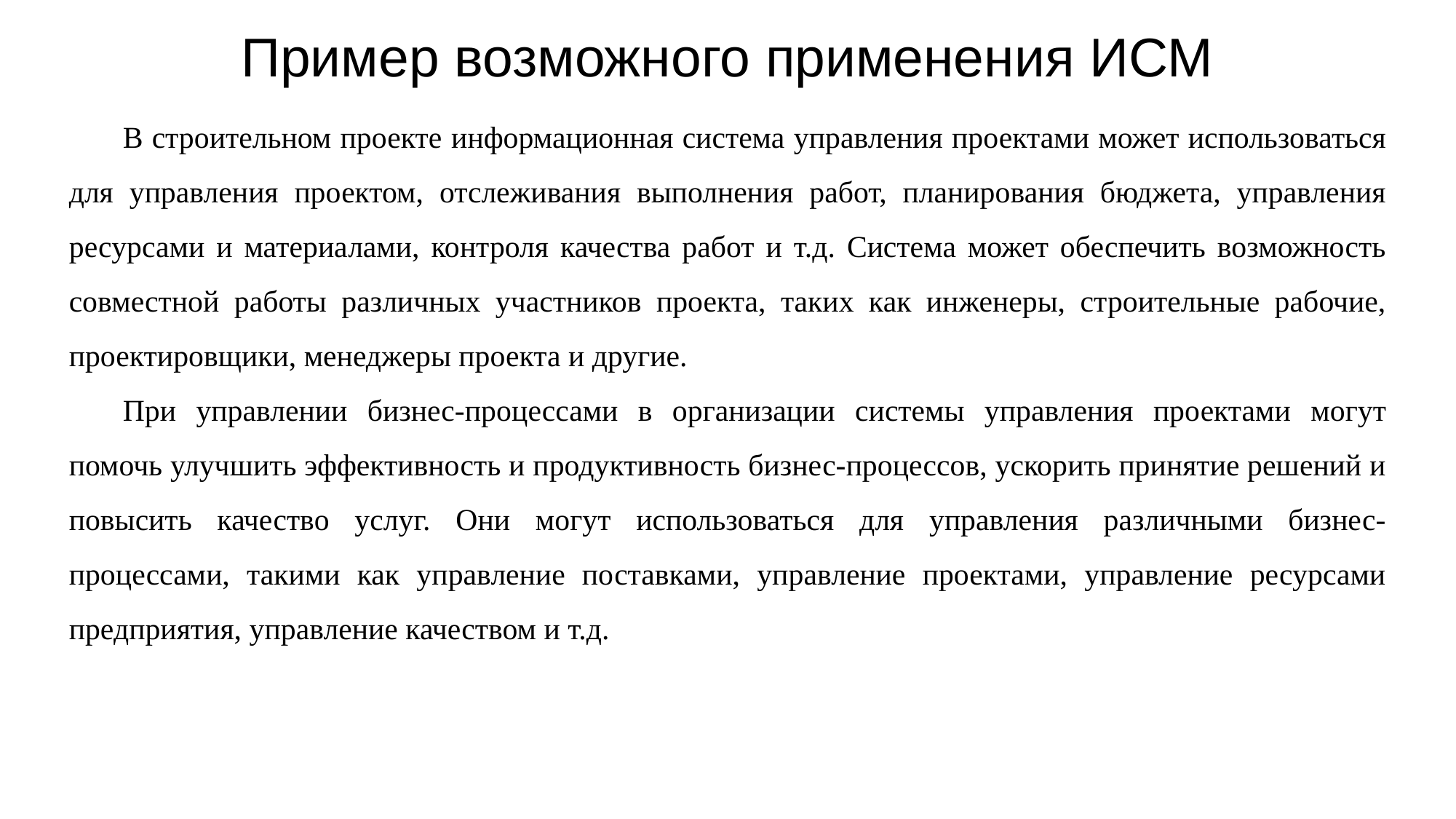

Пример возможного применения ИСМ
В строительном проекте информационная система управления проектами может использоваться для управления проектом, отслеживания выполнения работ, планирования бюджета, управления ресурсами и материалами, контроля качества работ и т.д. Система может обеспечить возможность совместной работы различных участников проекта, таких как инженеры, строительные рабочие, проектировщики, менеджеры проекта и другие.
При управлении бизнес-процессами в организации системы управления проектами могут помочь улучшить эффективность и продуктивность бизнес-процессов, ускорить принятие решений и повысить качество услуг. Они могут использоваться для управления различными бизнес-процессами, такими как управление поставками, управление проектами, управление ресурсами предприятия, управление качеством и т.д.